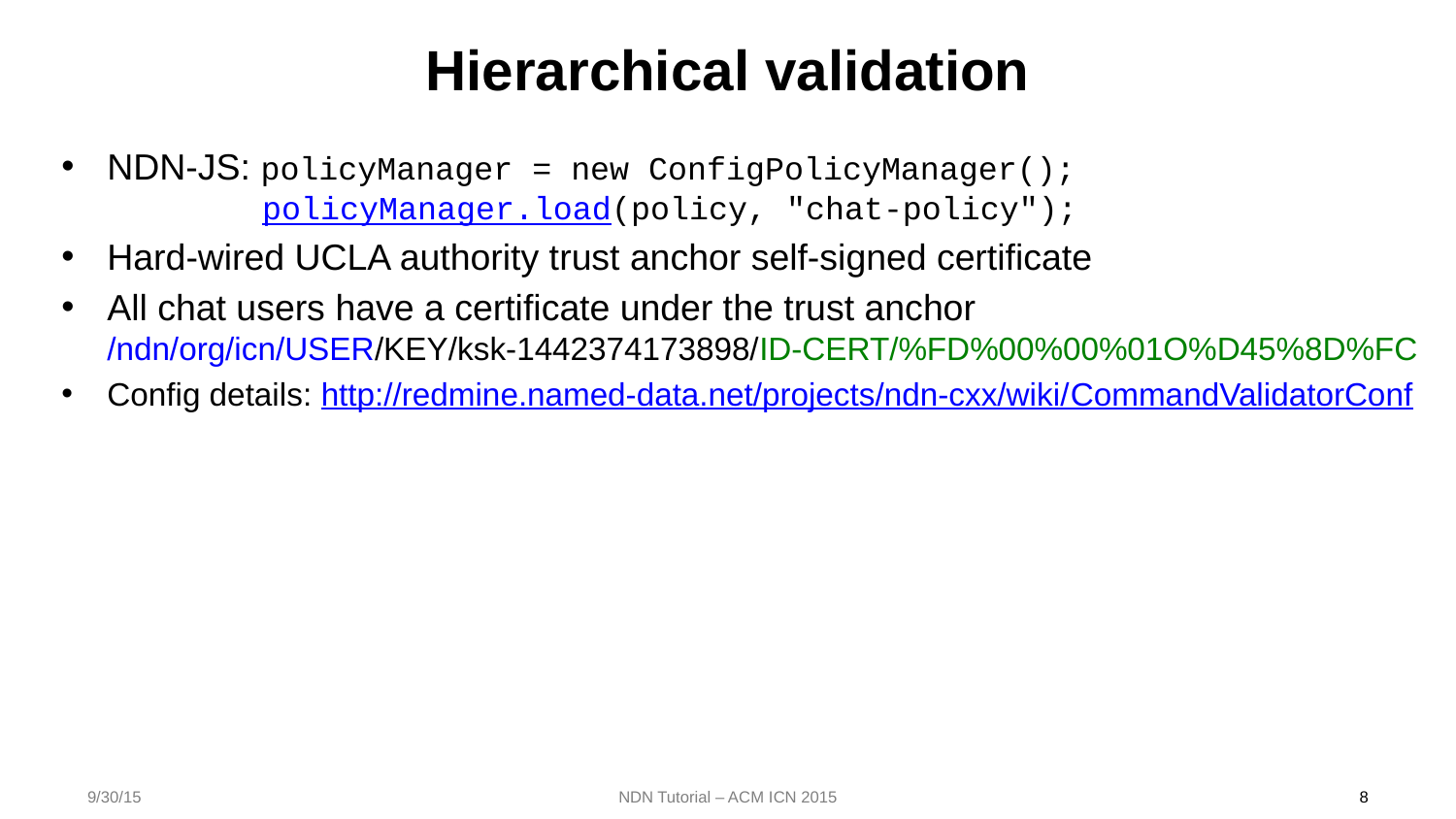

# Hierarchical validation
NDN-JS: policyManager = new ConfigPolicyManager();
        policyManager.load(policy, "chat-policy");
Hard-wired UCLA authority trust anchor self-signed certificate
All chat users have a certificate under the trust anchor
/ndn/org/icn/USER/KEY/ksk-1442374173898/ID-CERT/%FD%00%00%01O%D45%8D%FC
Config details: http://redmine.named-data.net/projects/ndn-cxx/wiki/CommandValidatorConf

9/30/15
NDN Tutorial – ACM ICN 2015
8